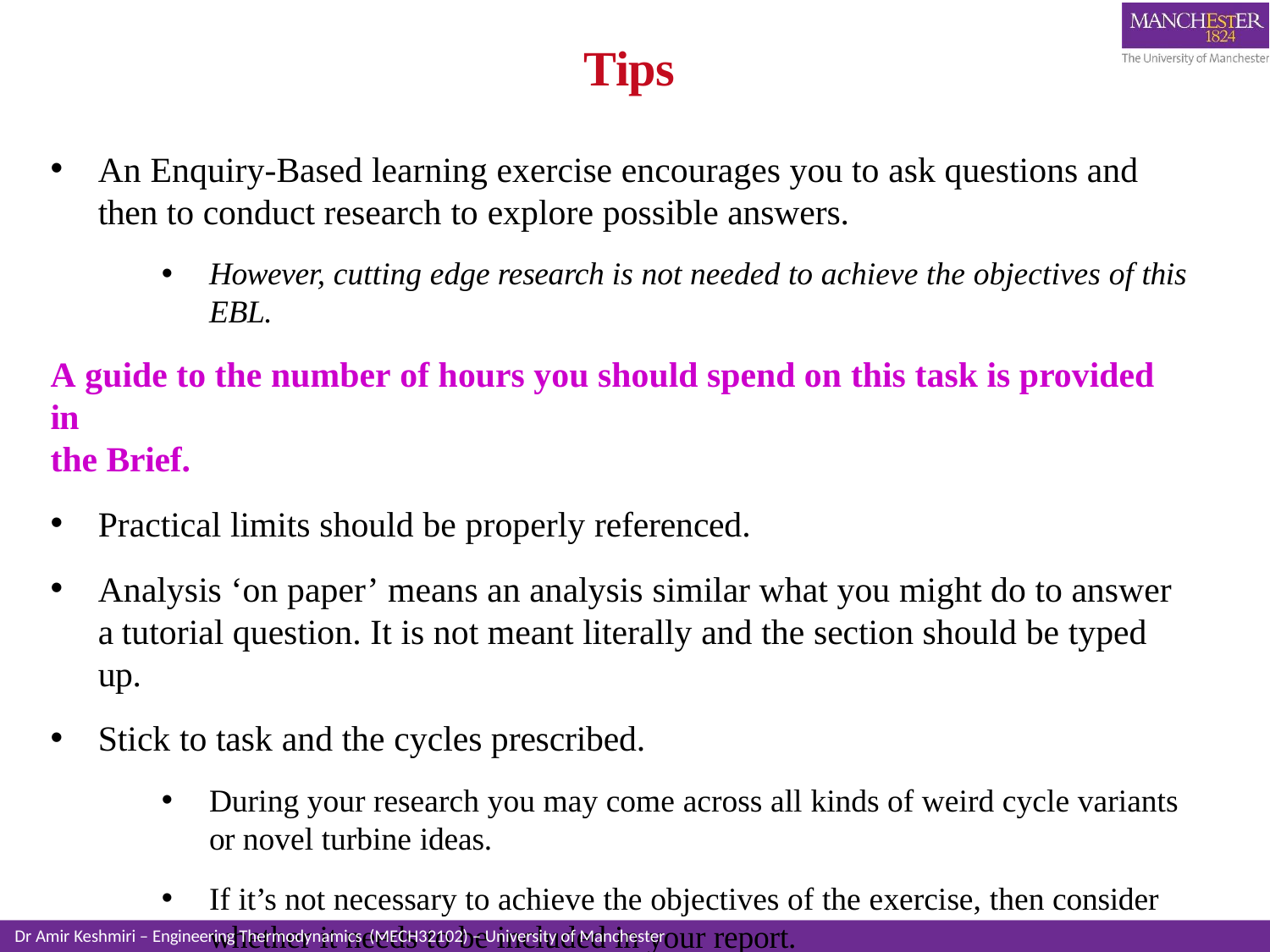

# Tips
An Enquiry-Based learning exercise encourages you to ask questions and then to conduct research to explore possible answers.
However, cutting edge research is not needed to achieve the objectives of this EBL.
A guide to the number of hours you should spend on this task is provided in
the Brief.
Practical limits should be properly referenced.
Analysis ‘on paper’ means an analysis similar what you might do to answer a tutorial question. It is not meant literally and the section should be typed up.
Stick to task and the cycles prescribed.
During your research you may come across all kinds of weird cycle variants or novel turbine ideas.
If it’s not necessary to achieve the objectives of the exercise, then consider
whether it needs to be included in your report.
Dr Amir Keshmiri – Engineering Thermodynamics (MECH32102) – University of Manchester